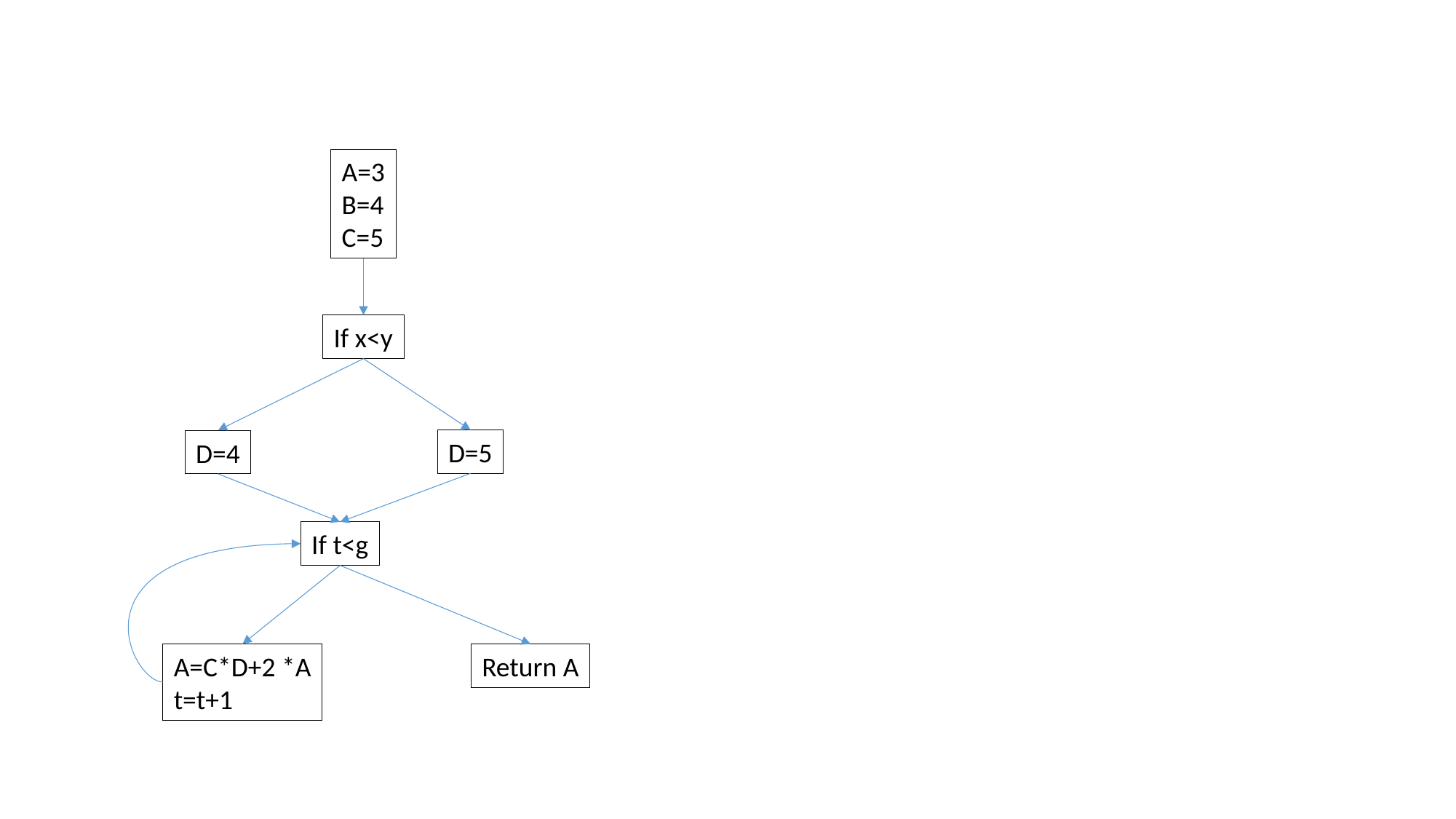

A=3
B=4
C=5
If x<y
D=5
D=4
If t<g
A=C*D+2 *A
t=t+1
Return A